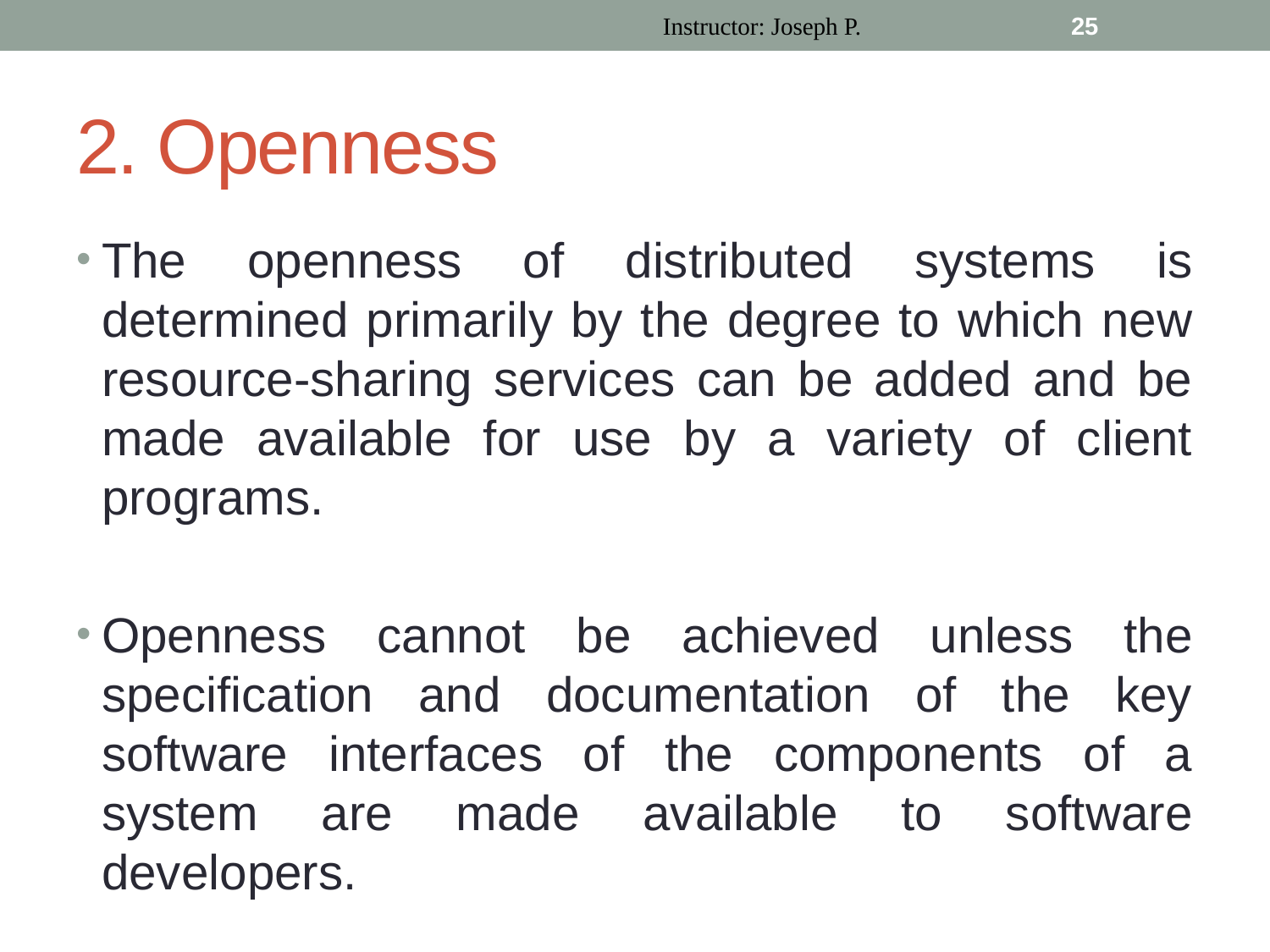

Instructor: Joseph P.
25
# 2. Openness
The openness of distributed systems is determined primarily by the degree to which new resource-sharing services can be added and be made available for use by a variety of client programs.

Openness cannot be achieved unless the specification and documentation of the key software interfaces of the components of a system are made available to software developers.